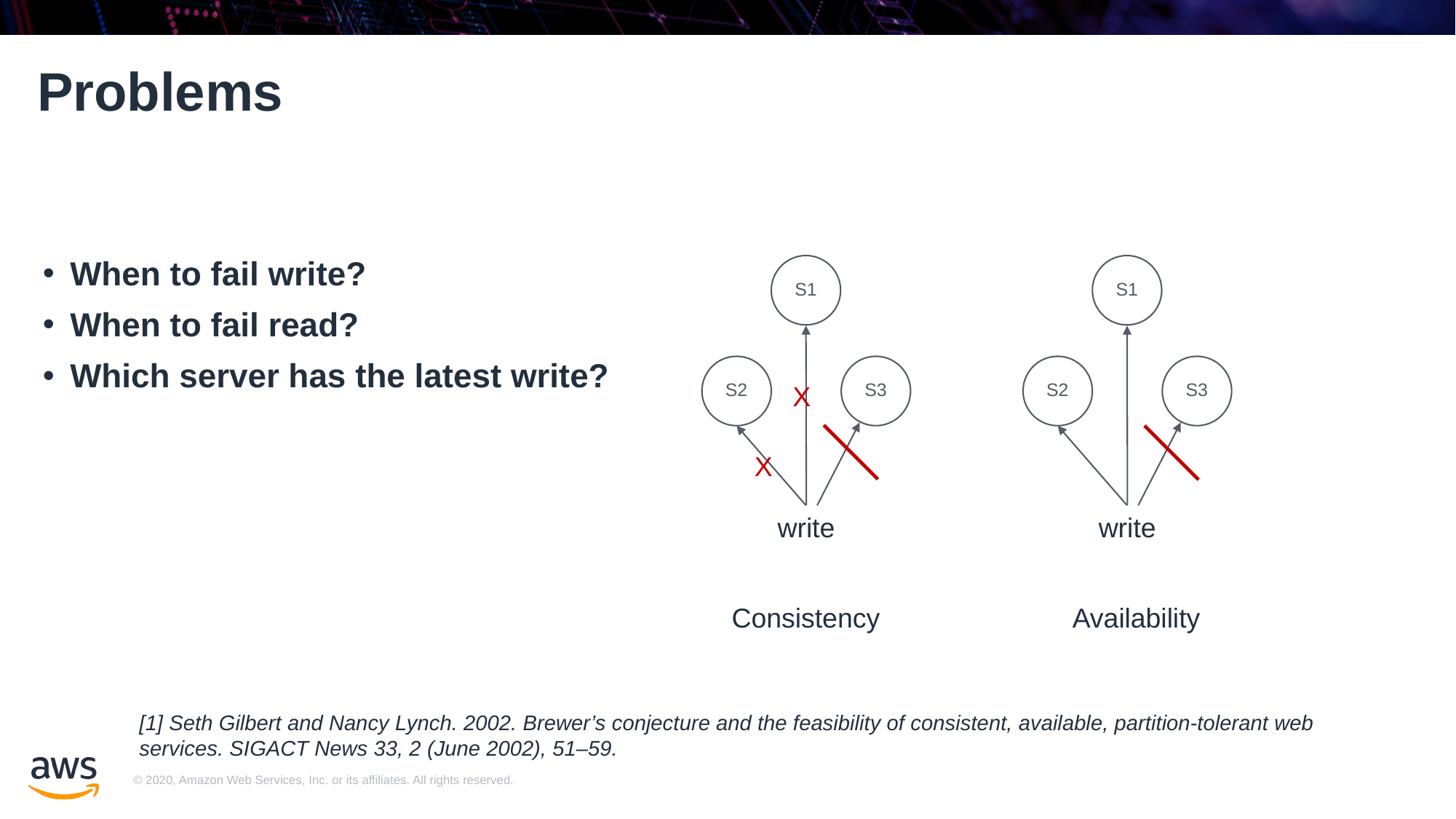

# Problems

When to fail write?
When to fail read?
Which server has the latest write?

S1

S1

S2

S3

S2

S3
X

X
write
write
Consistency
Availability
[1] Seth Gilbert and Nancy Lynch. 2002. Brewer’s conjecture and the feasibility of consistent, available, partition-tolerant web services. SIGACT News 33, 2 (June 2002), 51–59.
23